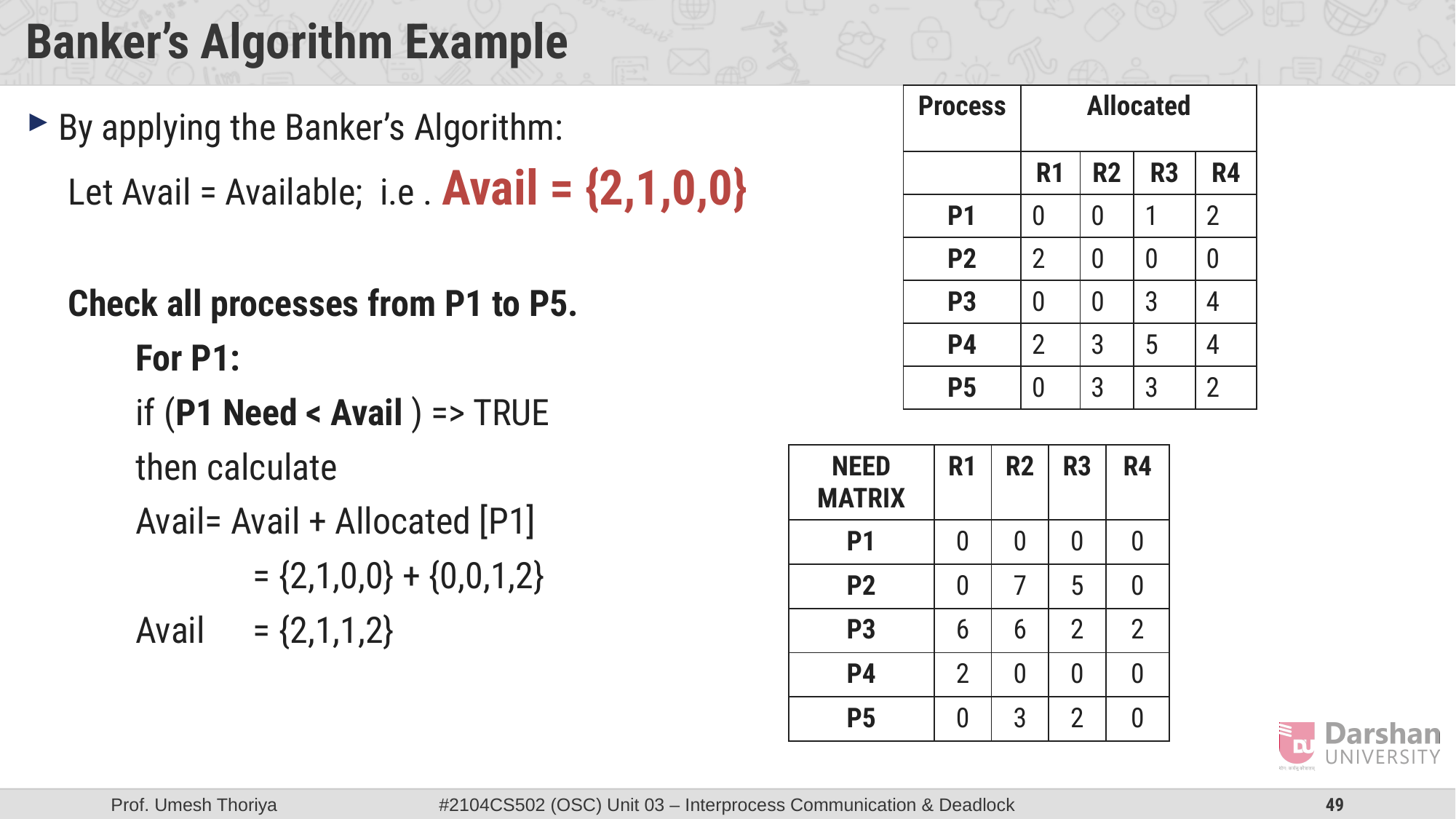

# Banker’s Algorithm Example
| Process | Allocated |  |  |  |
| --- | --- | --- | --- | --- |
|  | R1 | R2 | R3 | R4 |
| P1 | 0 | 0 | 1 | 2 |
| P2 | 2 | 0 | 0 | 0 |
| P3 | 0 | 0 | 3 | 4 |
| P4 | 2 | 3 | 5 | 4 |
| P5 | 0 | 3 | 3 | 2 |
By applying the Banker’s Algorithm:
     Let Avail = Available;  i.e . Avail = {2,1,0,0}

     Check all processes from P1 to P5.
	For P1:
        	if (P1 Need < Avail ) => TRUE
	then calculate
	Avail= Avail + Allocated [P1]
		 = {2,1,0,0} + {0,0,1,2}
	Avail	 = {2,1,1,2}

| NEED MATRIX | R1 | R2 | R3 | R4 |
| --- | --- | --- | --- | --- |
| P1 | 0 | 0 | 0 | 0 |
| P2 | 0 | 7 | 5 | 0 |
| P3 | 6 | 6 | 2 | 2 |
| P4 | 2 | 0 | 0 | 0 |
| P5 | 0 | 3 | 2 | 0 |